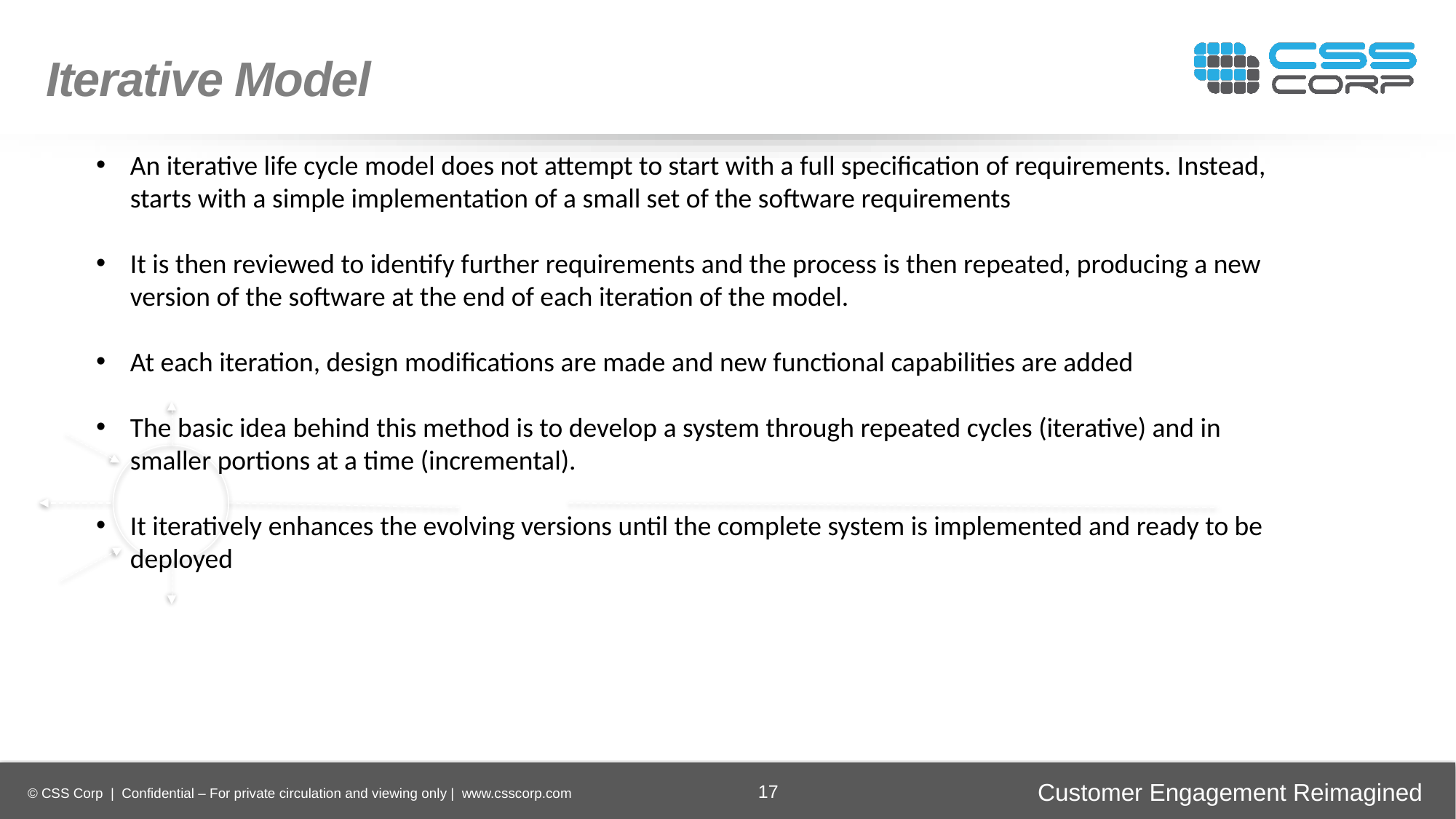

Iterative Model
An iterative life cycle model does not attempt to start with a full specification of requirements. Instead, starts with a simple implementation of a small set of the software requirements

It is then reviewed to identify further requirements and the process is then repeated, producing a new version of the software at the end of each iteration of the model.

At each iteration, design modifications are made and new functional capabilities are added

The basic idea behind this method is to develop a system through repeated cycles (iterative) and in smaller portions at a time (incremental).

It iteratively enhances the evolving versions until the complete system is implemented and ready to be deployed

Enhancing
Operational Efficiency

Faster Time-to-Market

Digital
Transformation

Securing Brand and Customer Trust

17